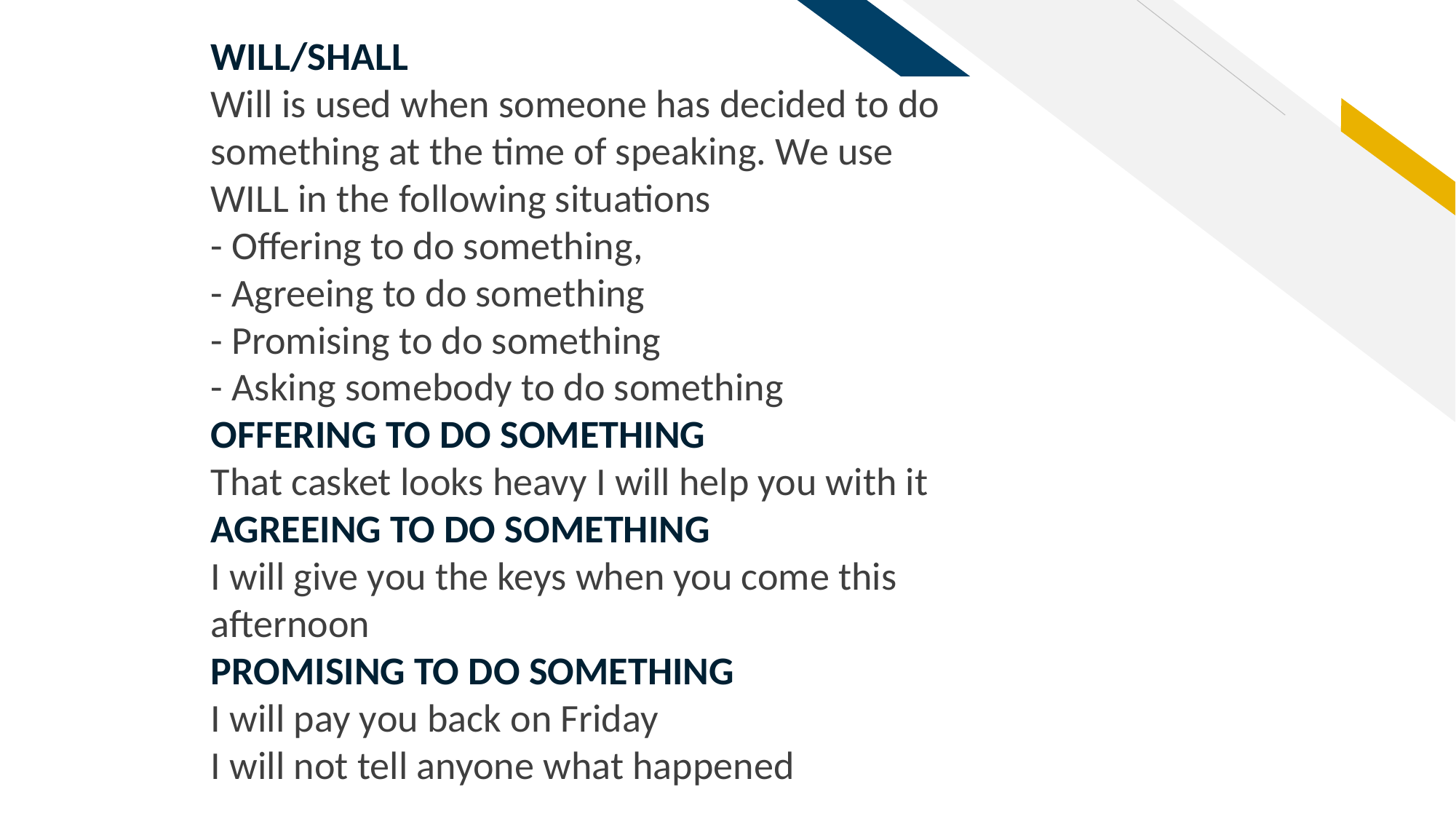

WILL/SHALL
Will is used when someone has decided to do
something at the time of speaking. We use
WILL in the following situations
- Offering to do something,
- Agreeing to do something
- Promising to do something
- Asking somebody to do something
OFFERING TO DO SOMETHING
That casket looks heavy I will help you with it
AGREEING TO DO SOMETHING
I will give you the keys when you come this
afternoon
PROMISING TO DO SOMETHING
I will pay you back on Friday
I will not tell anyone what happened